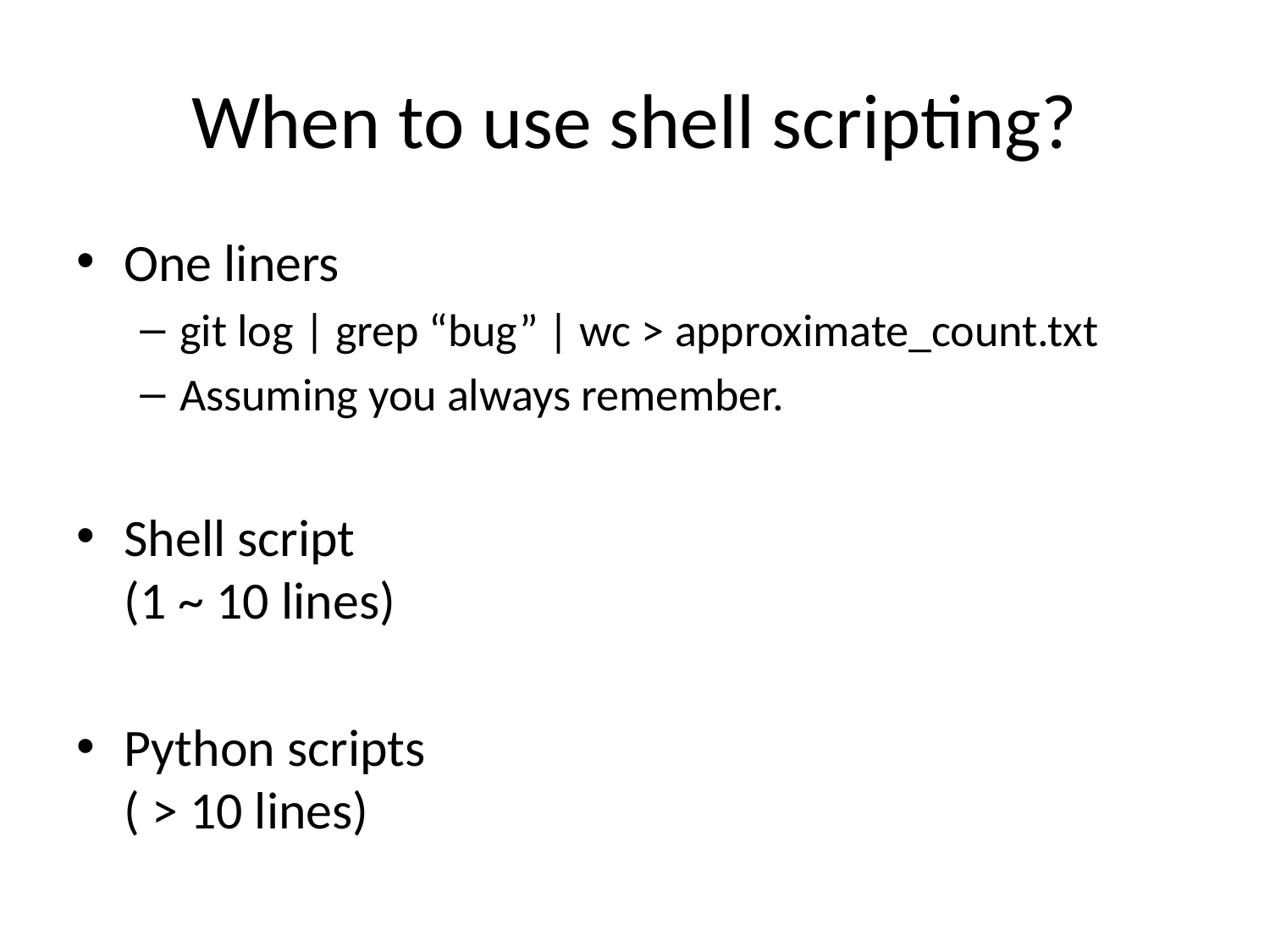

# When to use shell scripting?
One liners
git log | grep “bug” | wc > approximate_count.txt
Assuming you always remember.

Shell script
(1 ~ 10 lines)

Python scripts
( > 10 lines)